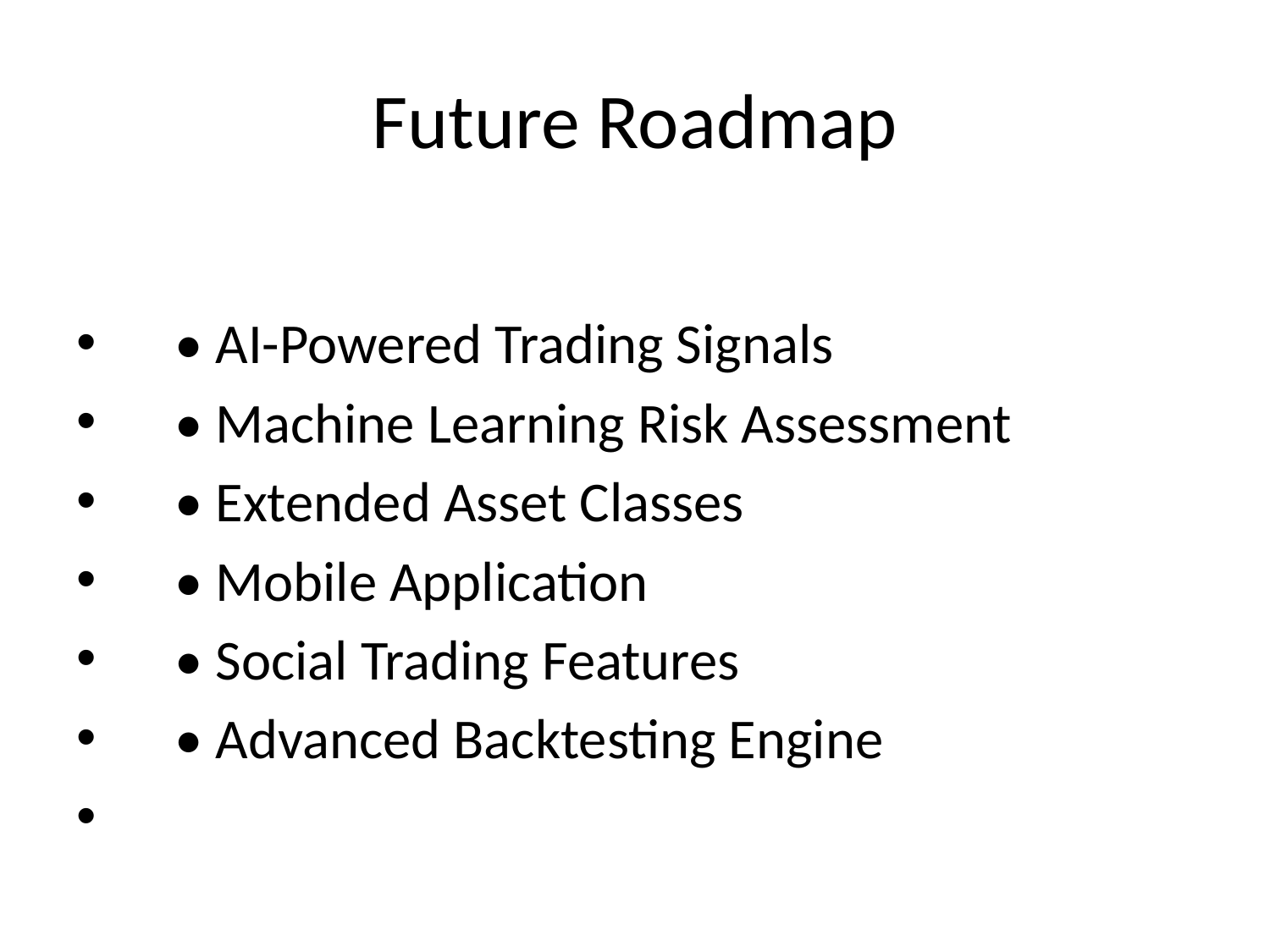

# Future Roadmap

    • AI-Powered Trading Signals
    • Machine Learning Risk Assessment
    • Extended Asset Classes
    • Mobile Application
    • Social Trading Features
    • Advanced Backtesting Engine